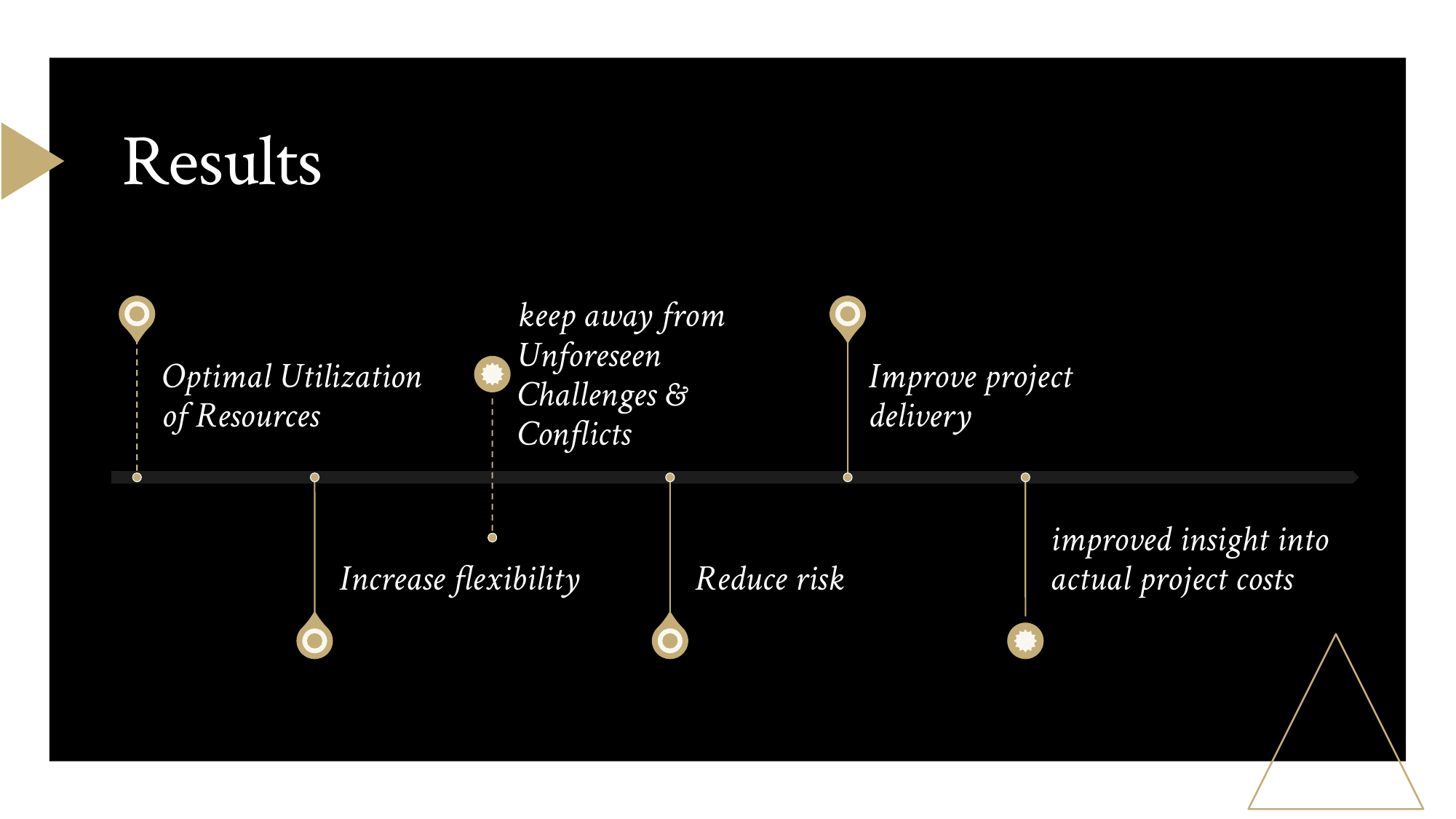

# Results
Optimal Utilization of Resources

Increase flexibility

keep away from Unforeseen Challenges & Conflicts
Reduce risk

Improve project delivery

improved insight into actual project costs